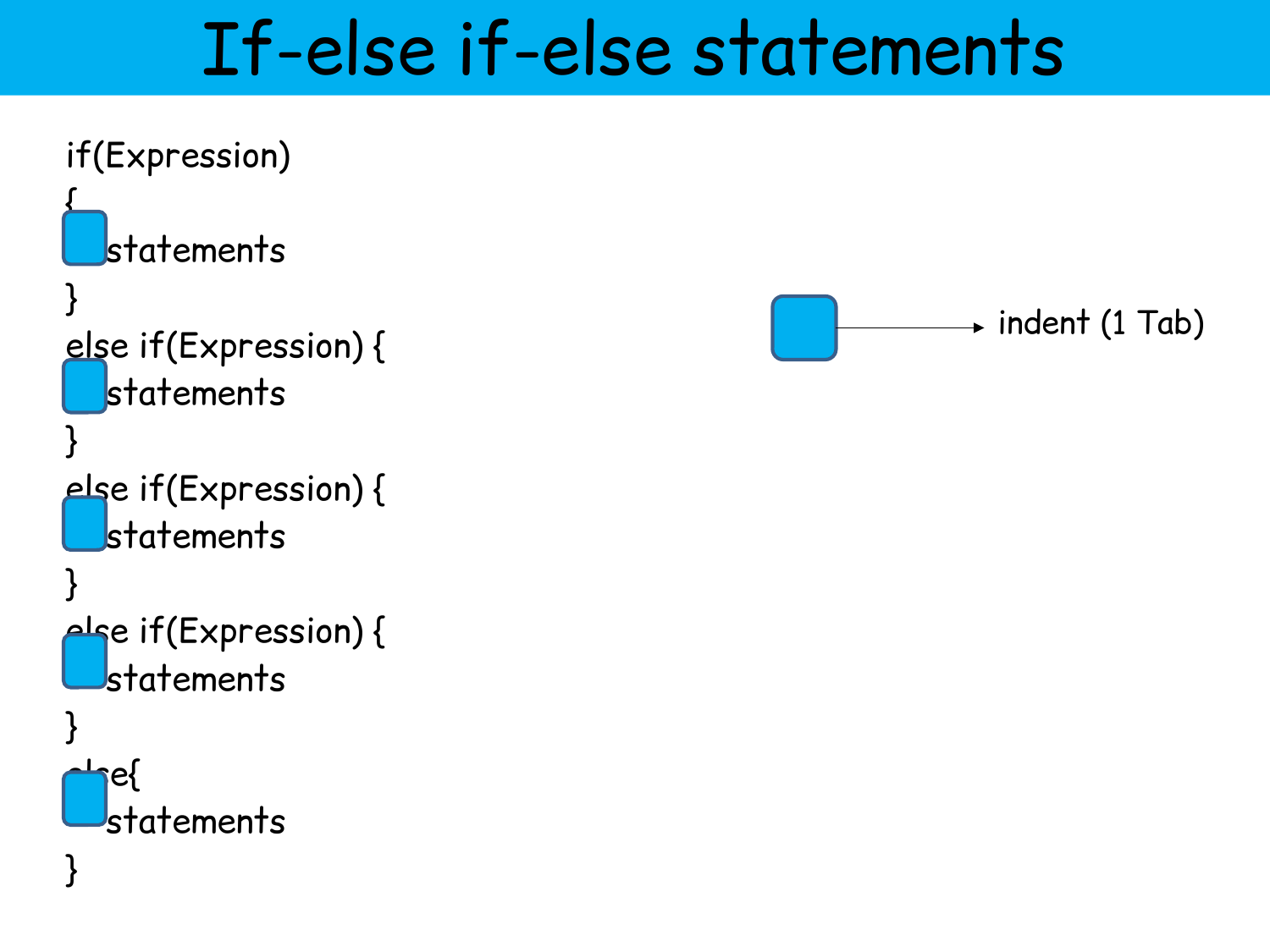

# If-else if-else statements
if(Expression)
{
    statements
}
else if(Expression) {
    statements
}
else if(Expression) {
    statements
}
else if(Expression) {
    statements
}
else{
    statements
}

indent (1 Tab)